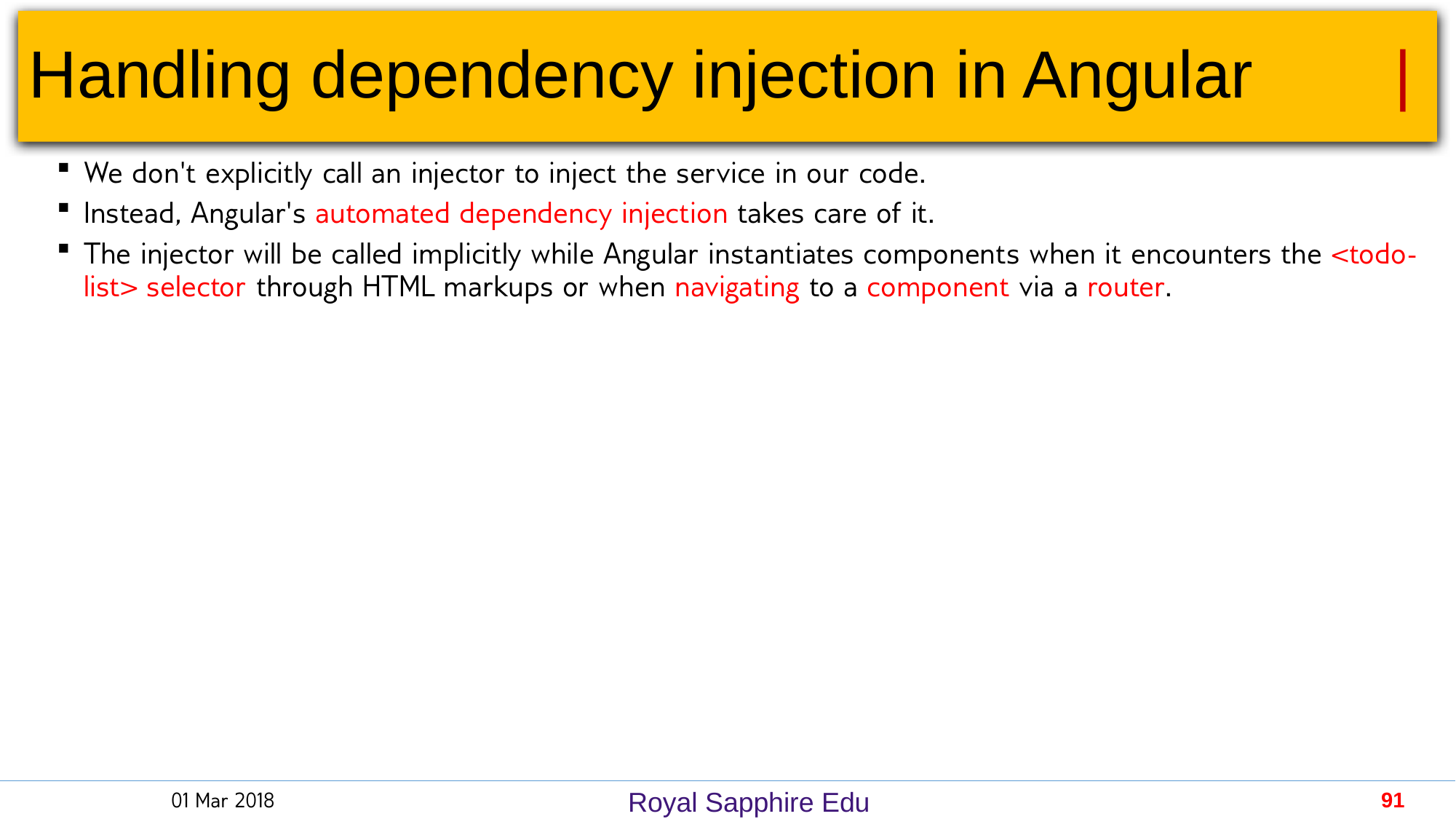

# Handling dependency injection in Angular	   |
We don't explicitly call an injector to inject the service in our code.
Instead, Angular's automated dependency injection takes care of it.
The injector will be called implicitly while Angular instantiates components when it encounters the <todo-list> selector through HTML markups or when navigating to a component via a router.
01 Mar 2018
91